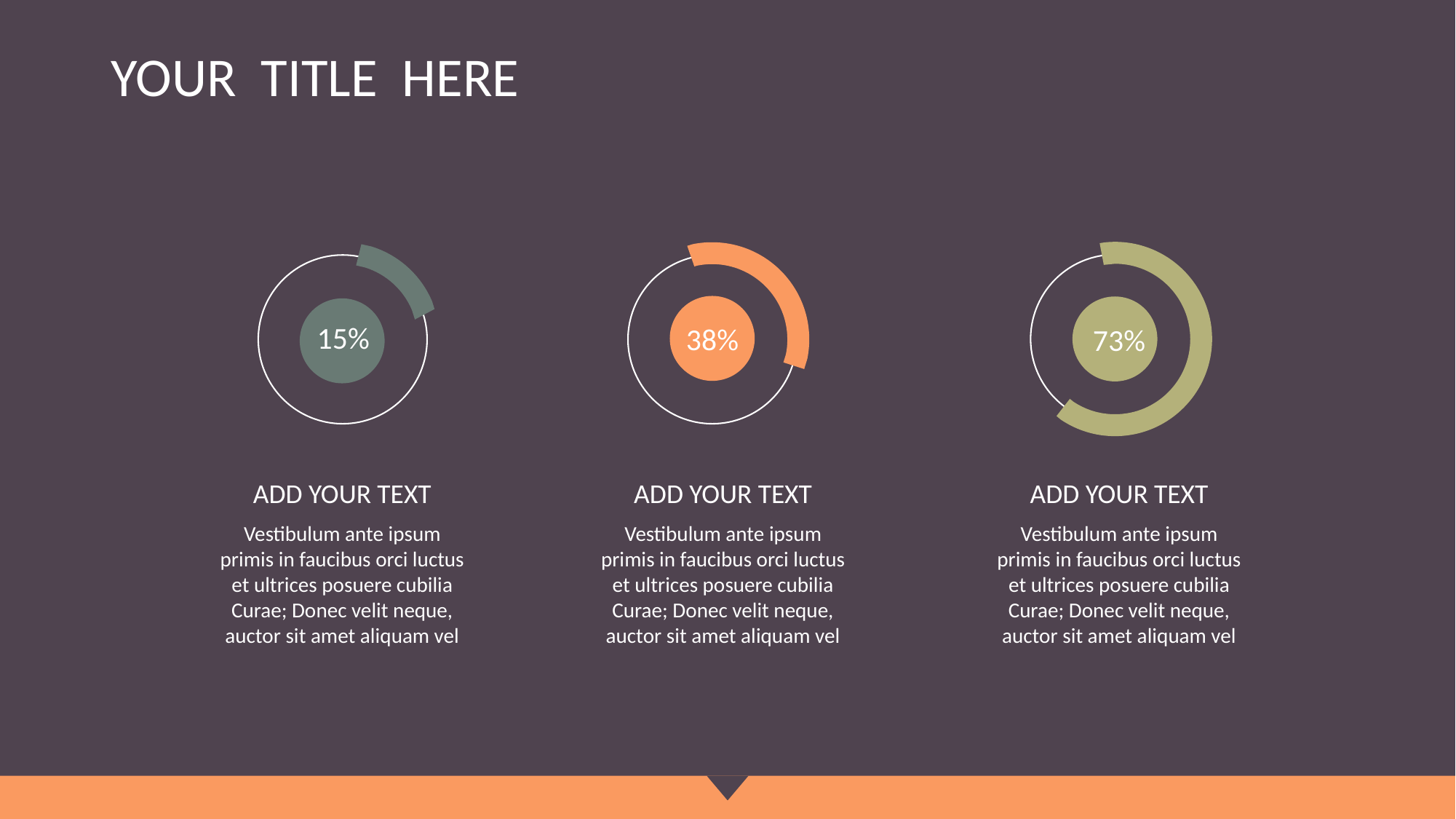

# Your  Title  Here

15%
38%
73%
ADD YOUR TEXT
ADD YOUR TEXT
ADD YOUR TEXT
Vestibulum ante ipsum primis in faucibus orci luctus et ultrices posuere cubilia Curae; Donec velit neque, auctor sit amet aliquam vel
Vestibulum ante ipsum primis in faucibus orci luctus et ultrices posuere cubilia Curae; Donec velit neque, auctor sit amet aliquam vel
Vestibulum ante ipsum primis in faucibus orci luctus et ultrices posuere cubilia Curae; Donec velit neque, auctor sit amet aliquam vel